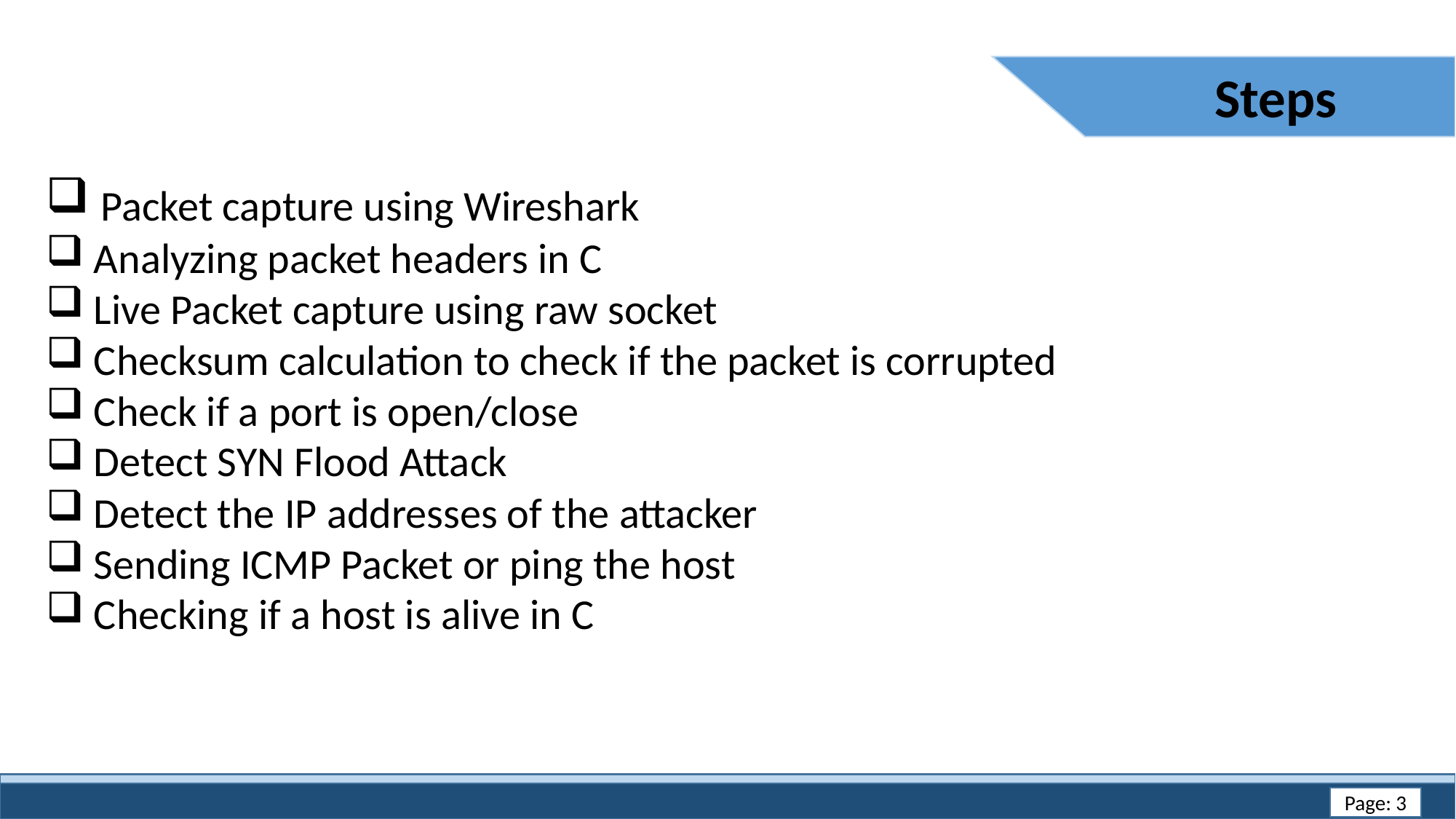

Steps
 Packet capture using Wireshark
 Analyzing packet headers in C
 Live Packet capture using raw socket
 Checksum calculation to check if the packet is corrupted
 Check if a port is open/close
 Detect SYN Flood Attack
 Detect the IP addresses of the attacker
 Sending ICMP Packet or ping the host
 Checking if a host is alive in C

Page: 3